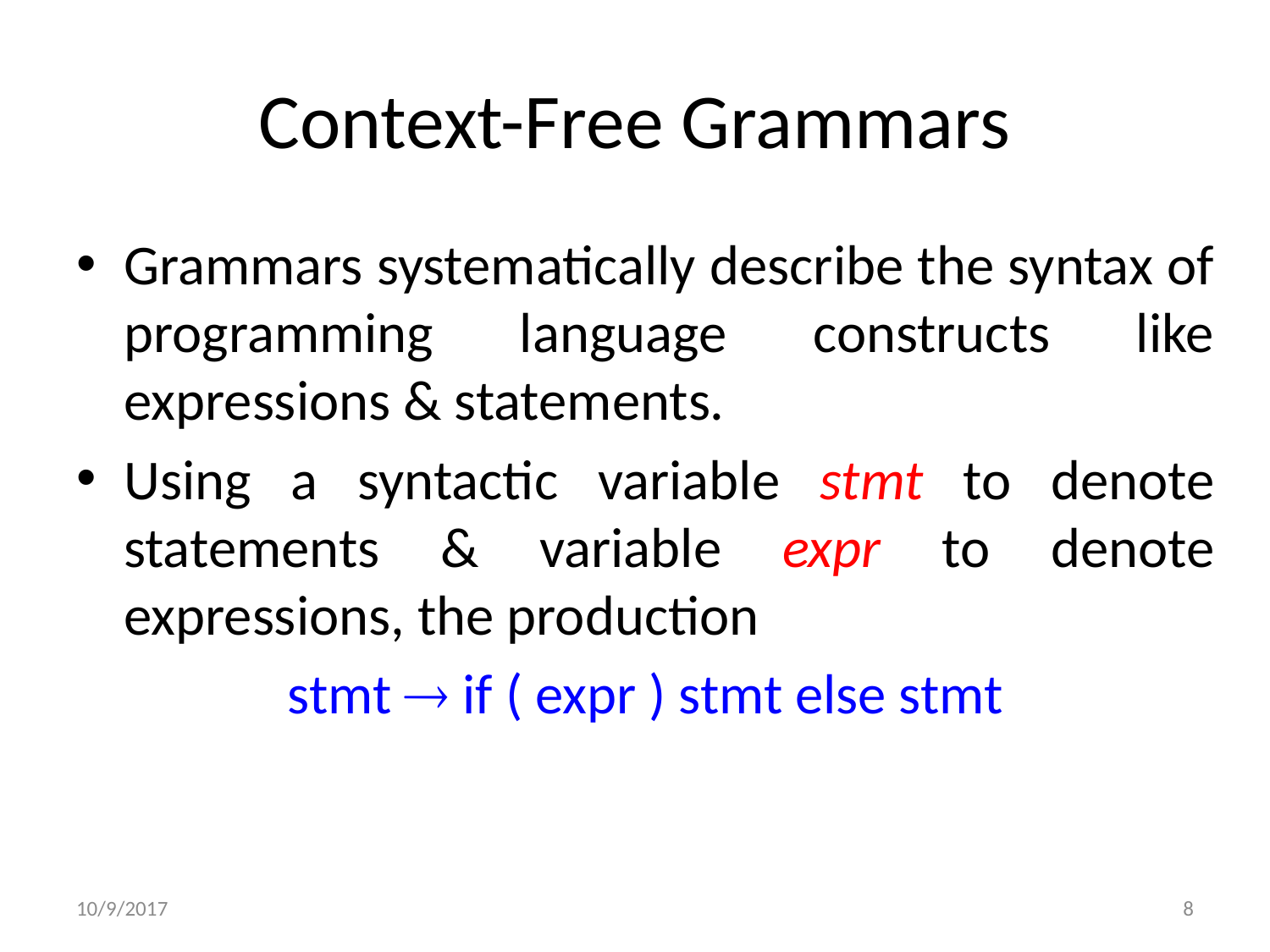

# Context-Free Grammars
Grammars systematically describe the syntax of programming language constructs like expressions & statements.
Using a syntactic variable stmt to denote statements & variable expr to denote expressions, the production
stmt → if ( expr ) stmt else stmt
10/9/2017
8